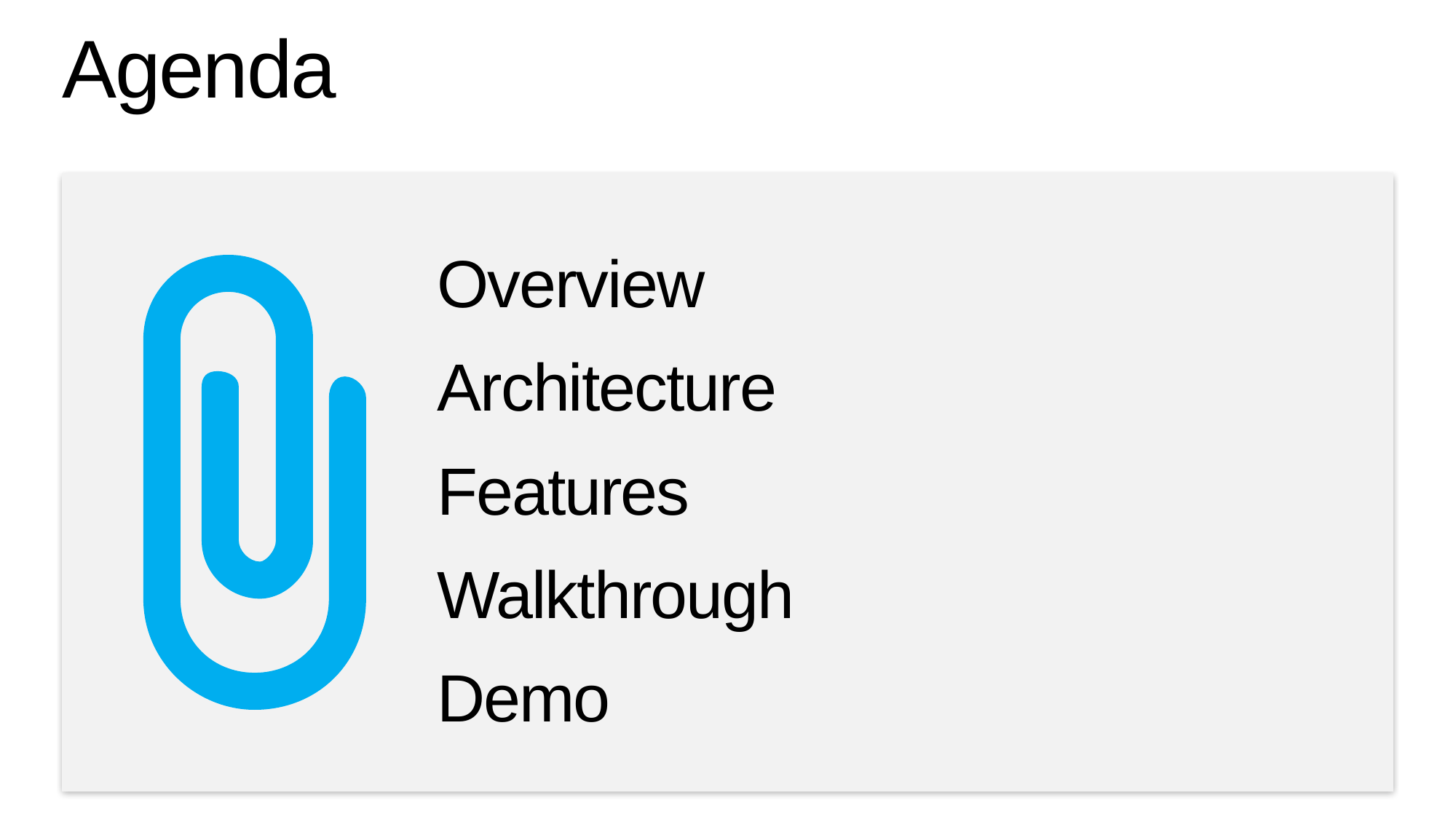

# Agenda
Overview
Architecture
Features
Walkthrough
Demo